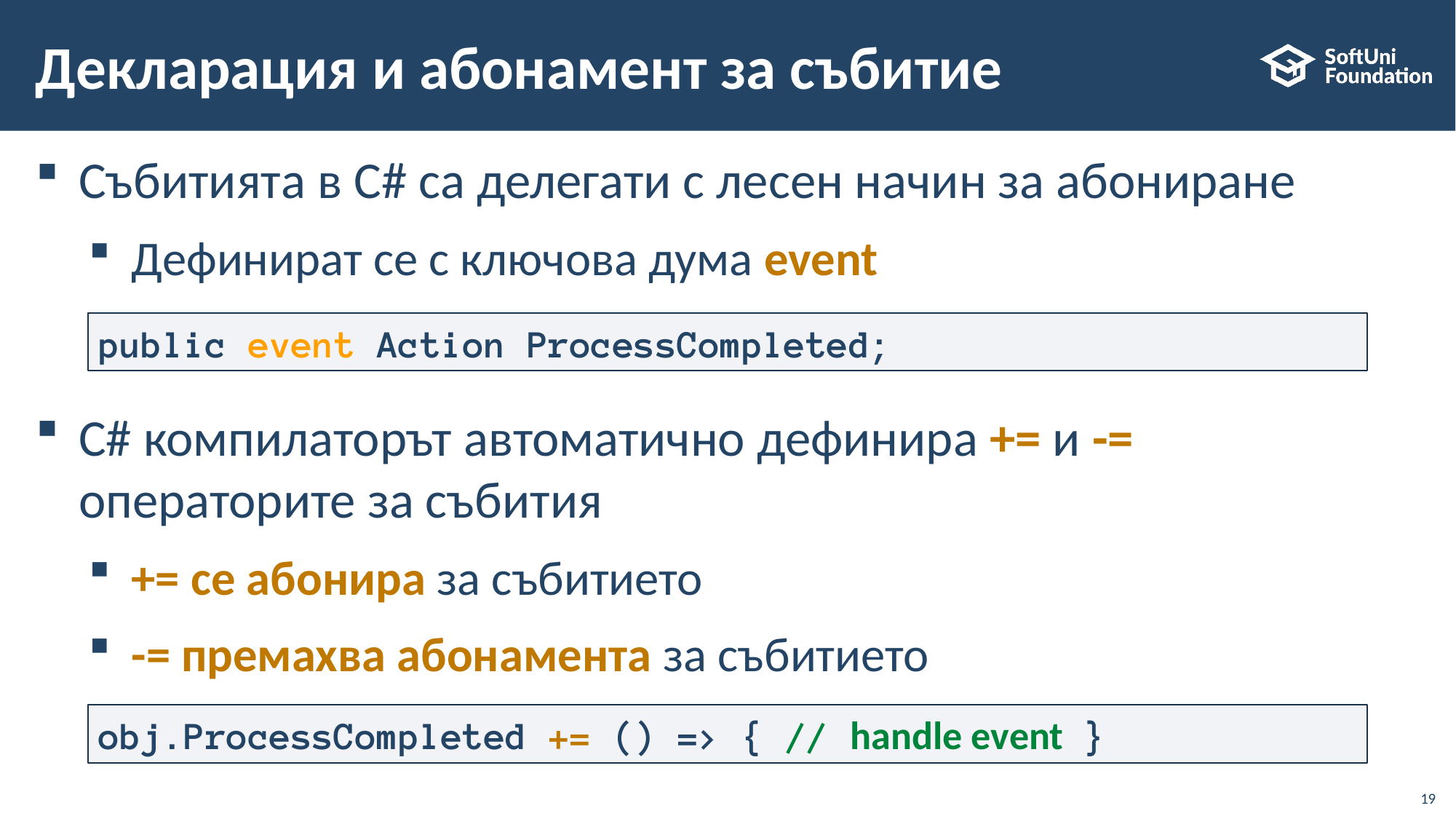

# Декларация и абонамент за събитие
Събитията в C# са делегати с лесен начин за абониране
Дефинират се с ключова дума event

C# компилаторът автоматично дефинира += и -= операторите за събития
+= се абонира за събитието
-= премахва абонамента за събитието
public event Action ProcessCompleted;
obj.ProcessCompleted += () => { // handle event }
19